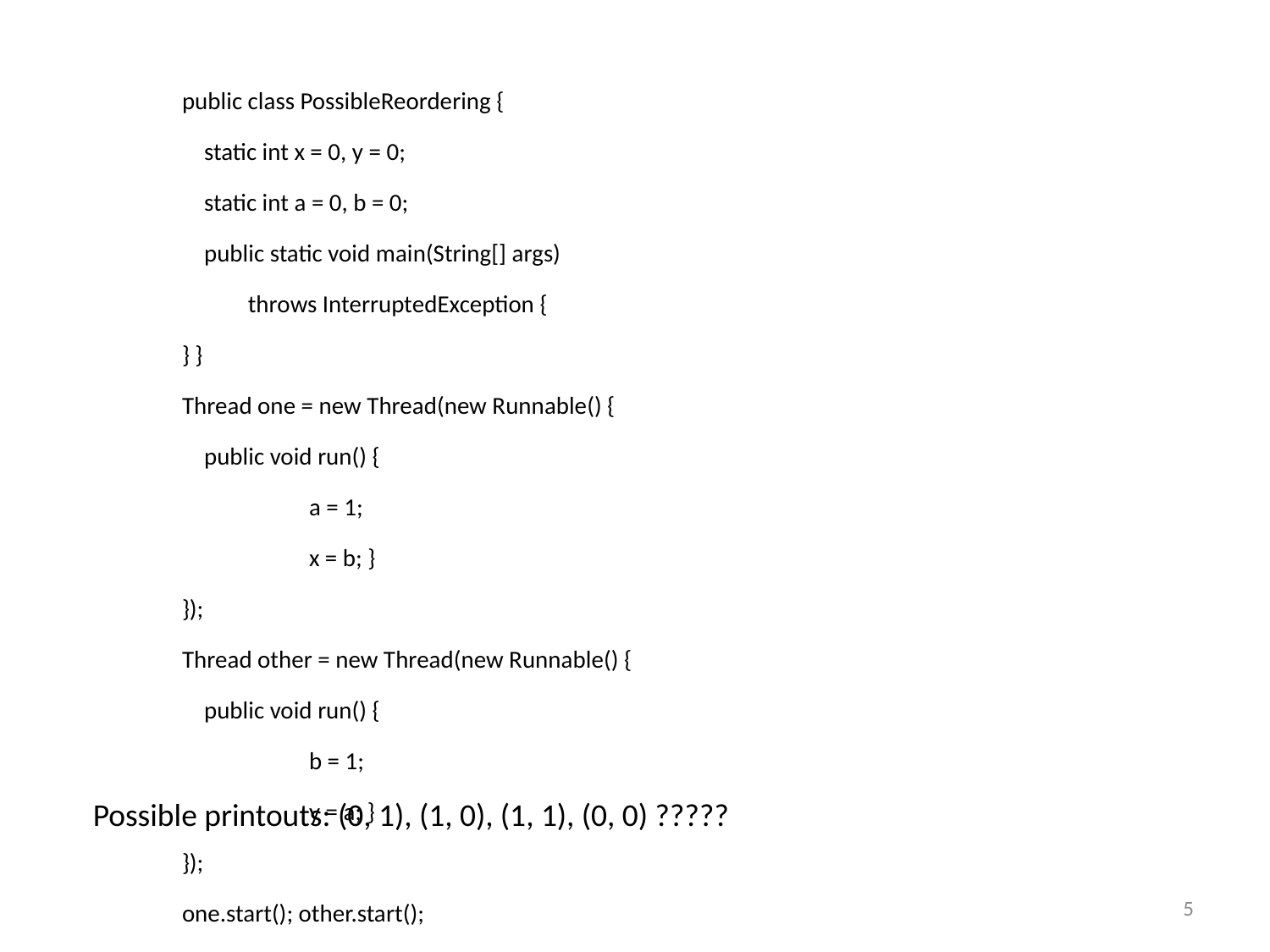

public class PossibleReordering {
    static int x = 0, y = 0;
    static int a = 0, b = 0;
    public static void main(String[] args)
            throws InterruptedException {
} }
Thread one = new Thread(new Runnable() {
    public void run() {
	a = 1;
	x = b; }
});
Thread other = new Thread(new Runnable() {
    public void run() {
        	b = 1;
	y = a; }
});
one.start(); other.start();
one.join();   other.join();
System.out.println("( "+ x + "," + y + ")");
Possible printouts: (0, 1), (1, 0), (1, 1), (0, 0) ?????
5